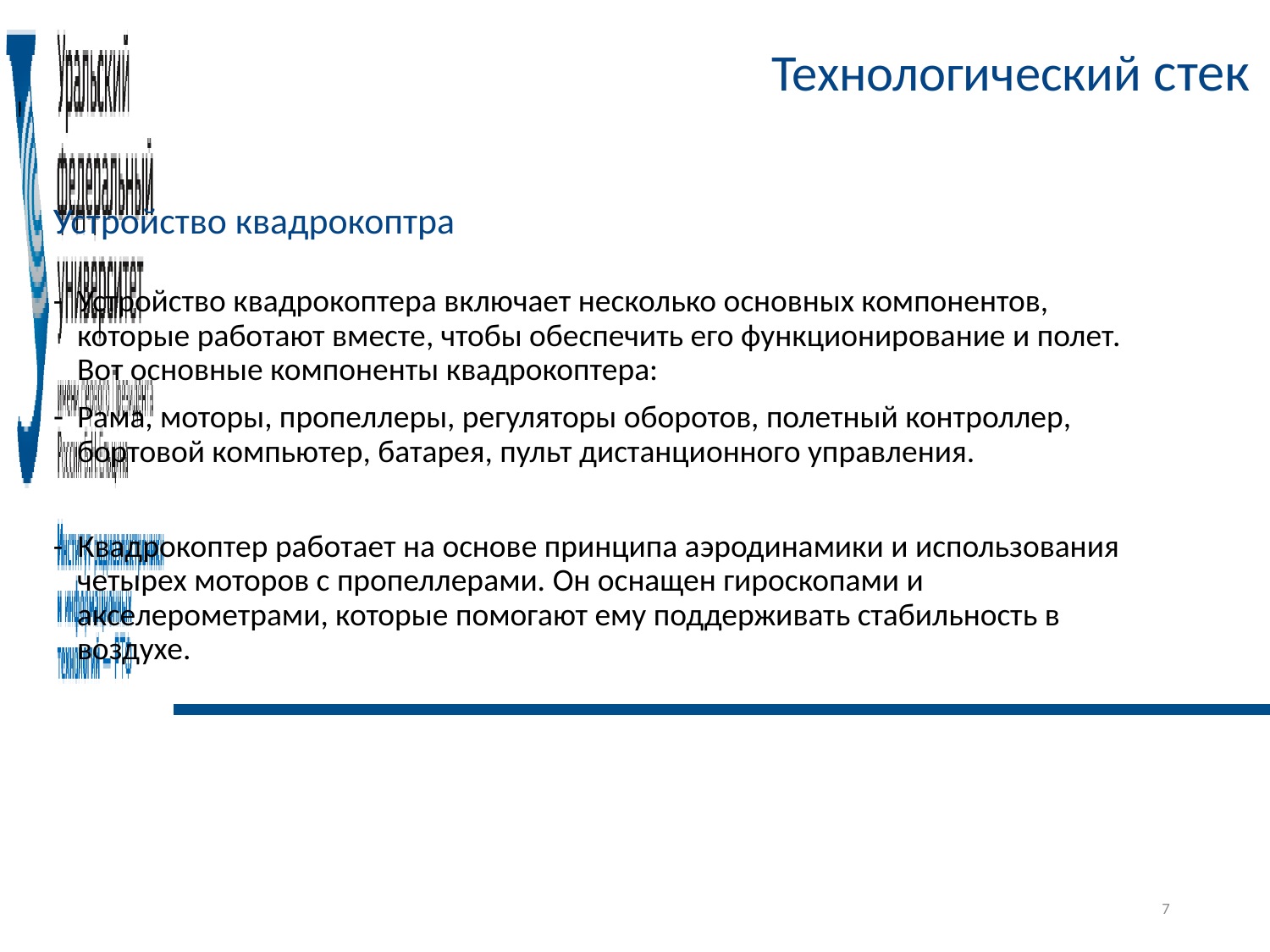

# Технологический стек
Устройство квадрокоптра
-  Устройство квадрокоптера включает несколько основных компонентов, которые работают вместе, чтобы обеспечить его функционирование и полет. Вот основные компоненты квадрокоптера:
Рама, моторы, пропеллеры, регуляторы оборотов, полетный контроллер,  бортовой компьютер, батарея, пульт дистанционного управления.

-  Квадрокоптер работает на основе принципа аэродинамики и использования четырех моторов с пропеллерами. Он оснащен гироскопами и акселерометрами, которые помогают ему поддерживать стабильность в воздухе.
7